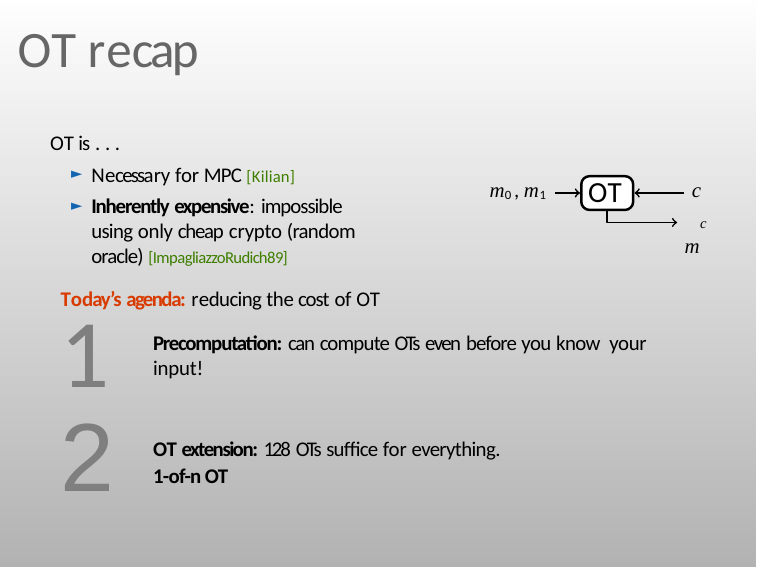

# OT recap
OT is . . .
Necessary for MPC [Kilian]
Inherently expensive: impossible  using only cheap crypto (random  oracle) [ImpagliazzoRudich89]
OT
c  m
m0, m1

c
Today’s agenda: reducing the cost of OT
1
Precomputation: can compute OTs even before you know  your input!
2
OT extension: 128 OTs suffice for everything.
1-of-n OT